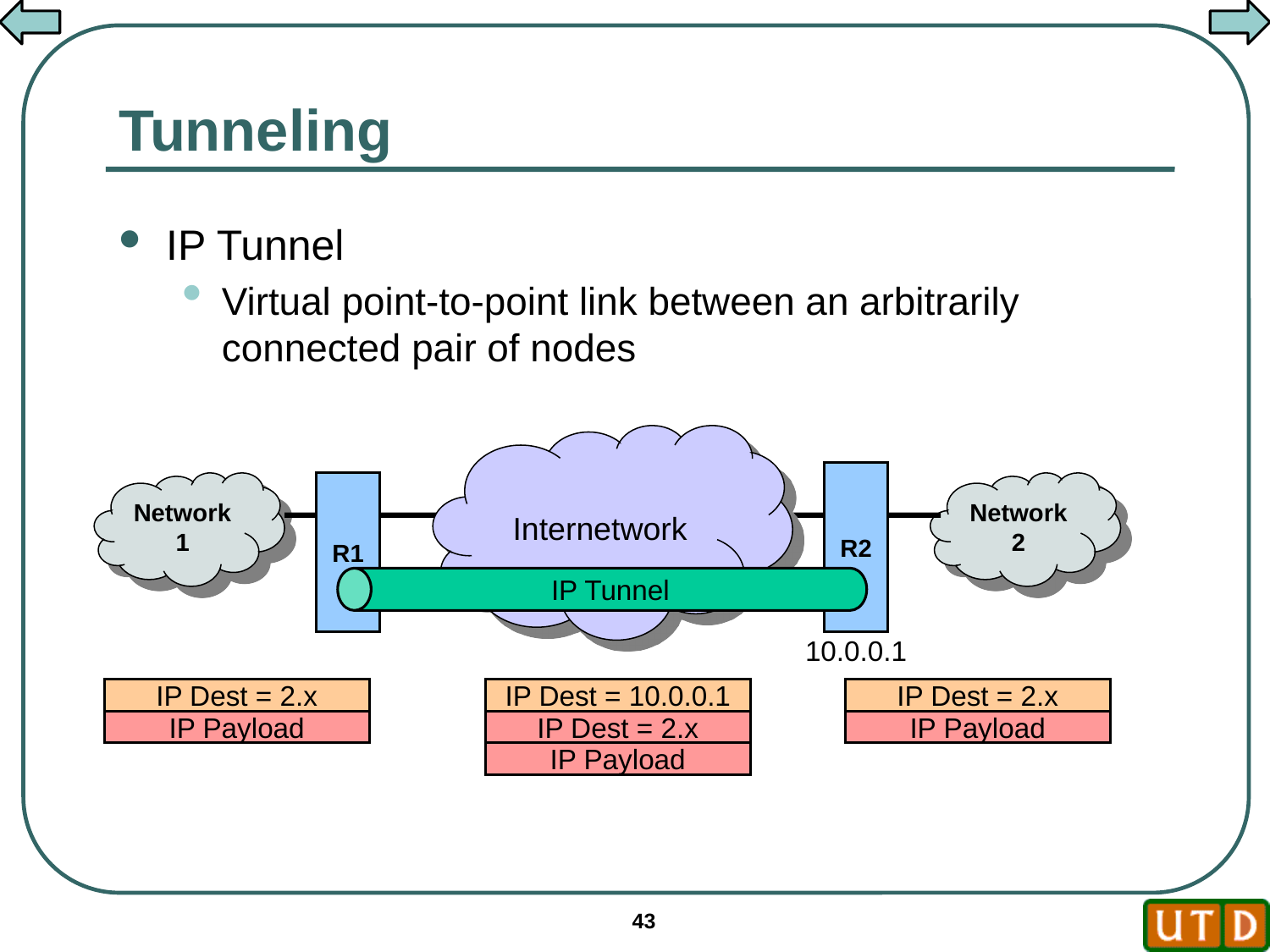

# Tunneling
IP Tunnel
Virtual point-to-point link between an arbitrarily connected pair of nodes
IP Tunnel
Internetwork
R2
Network 1
R1
Network 2

10.0.0.1
IP Dest = 2.x
IP Payload
IP Dest = 10.0.0.1
IP Dest = 2.x
IP Payload
IP Dest = 2.x
IP Payload
43